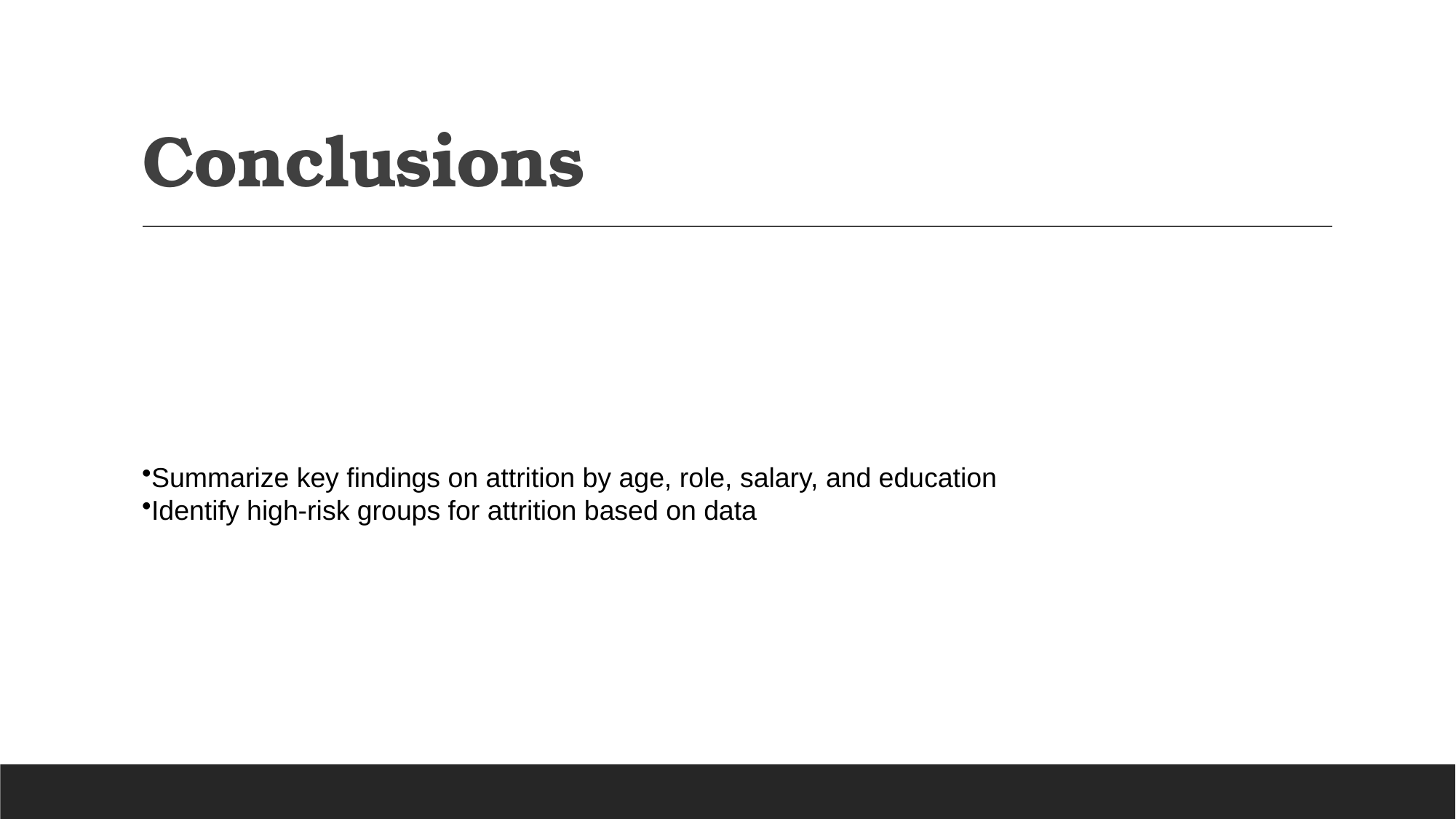

# Conclusions

Summarize key findings on attrition by age, role, salary, and education
Identify high-risk groups for attrition based on data